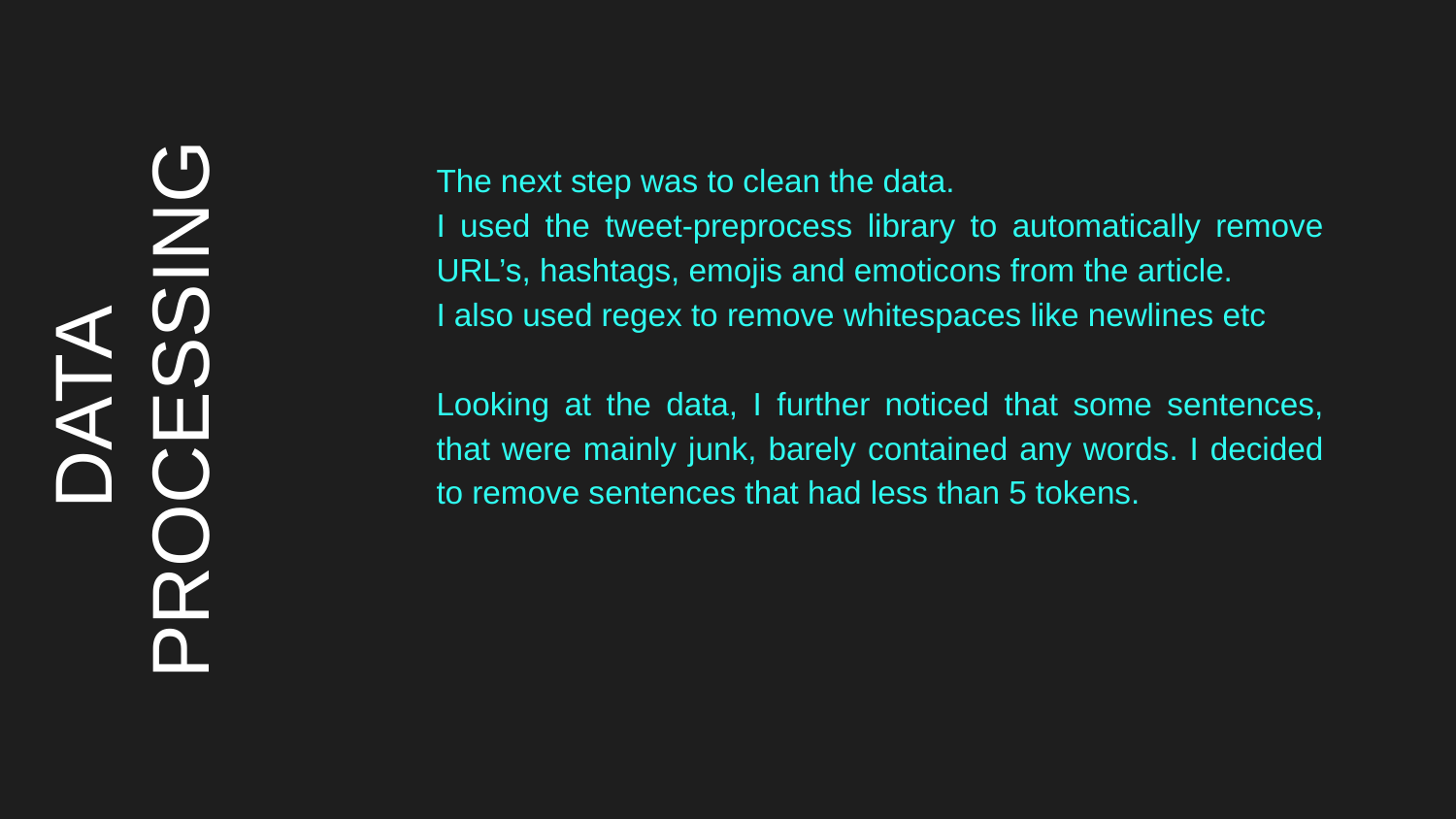

The next step was to clean the data.
I used the tweet-preprocess library to automatically remove URL’s, hashtags, emojis and emoticons from the article.
I also used regex to remove whitespaces like newlines etc

Looking at the data, I further noticed that some sentences, that were mainly junk, barely contained any words. I decided to remove sentences that had less than 5 tokens.

# DATA PROCESSING